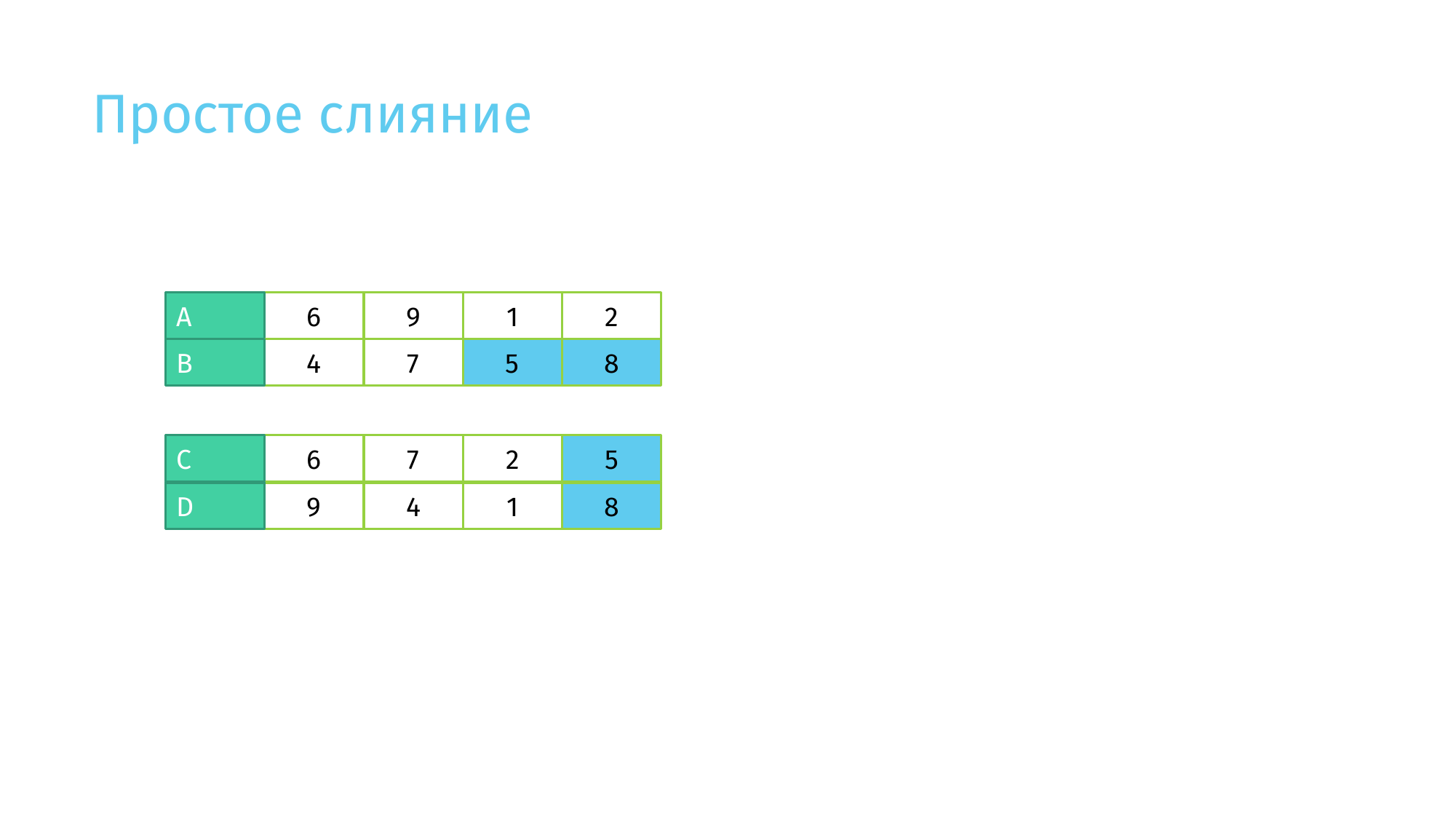

# Простое слияние
A
2
1
9
6
B
8
5
7
4
C
5
2
7
6
D
8
1
4
9